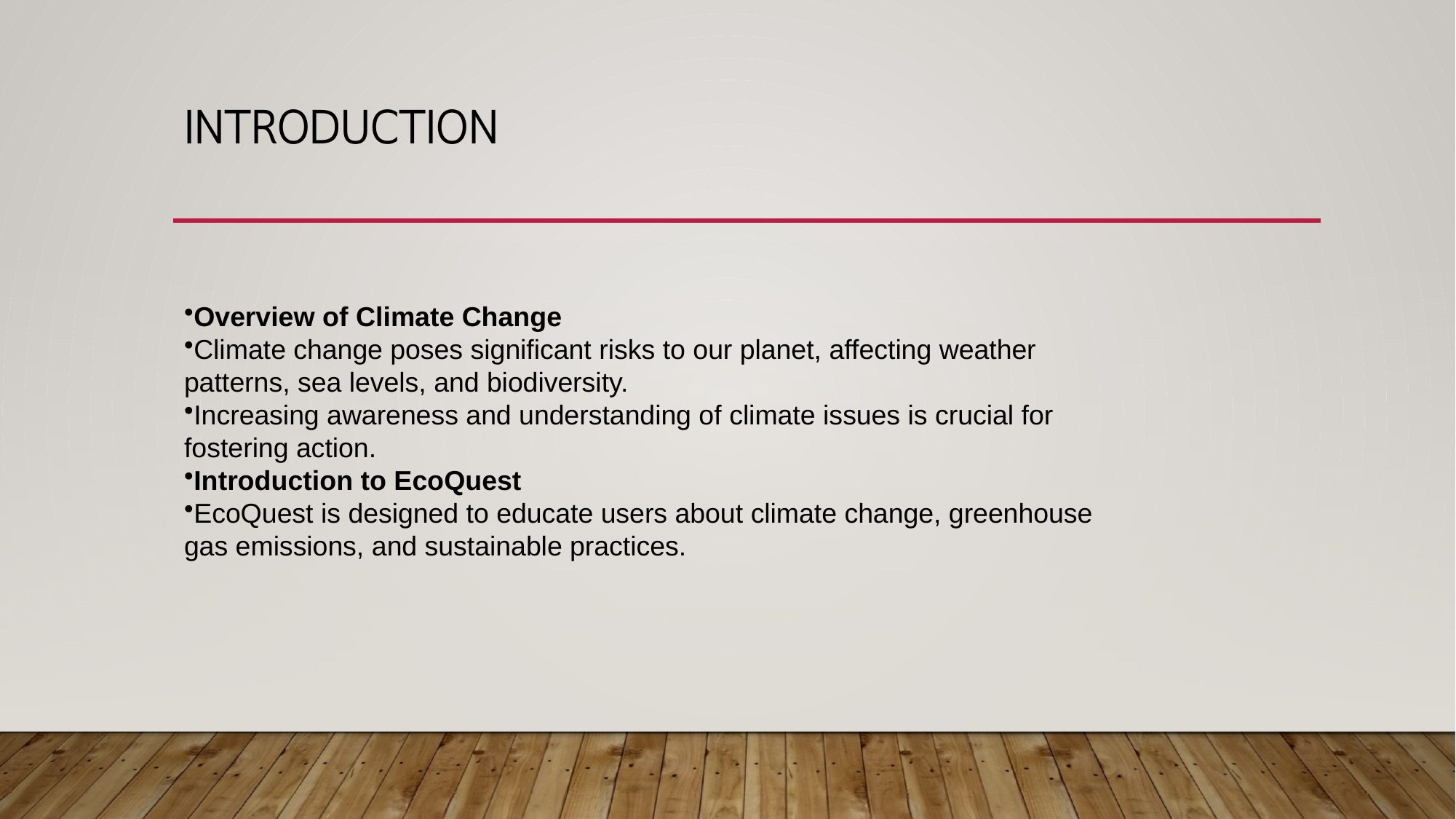

# Introduction
Overview of Climate Change
Climate change poses significant risks to our planet, affecting weather patterns, sea levels, and biodiversity.
Increasing awareness and understanding of climate issues is crucial for fostering action.
Introduction to EcoQuest
EcoQuest is designed to educate users about climate change, greenhouse gas emissions, and sustainable practices.